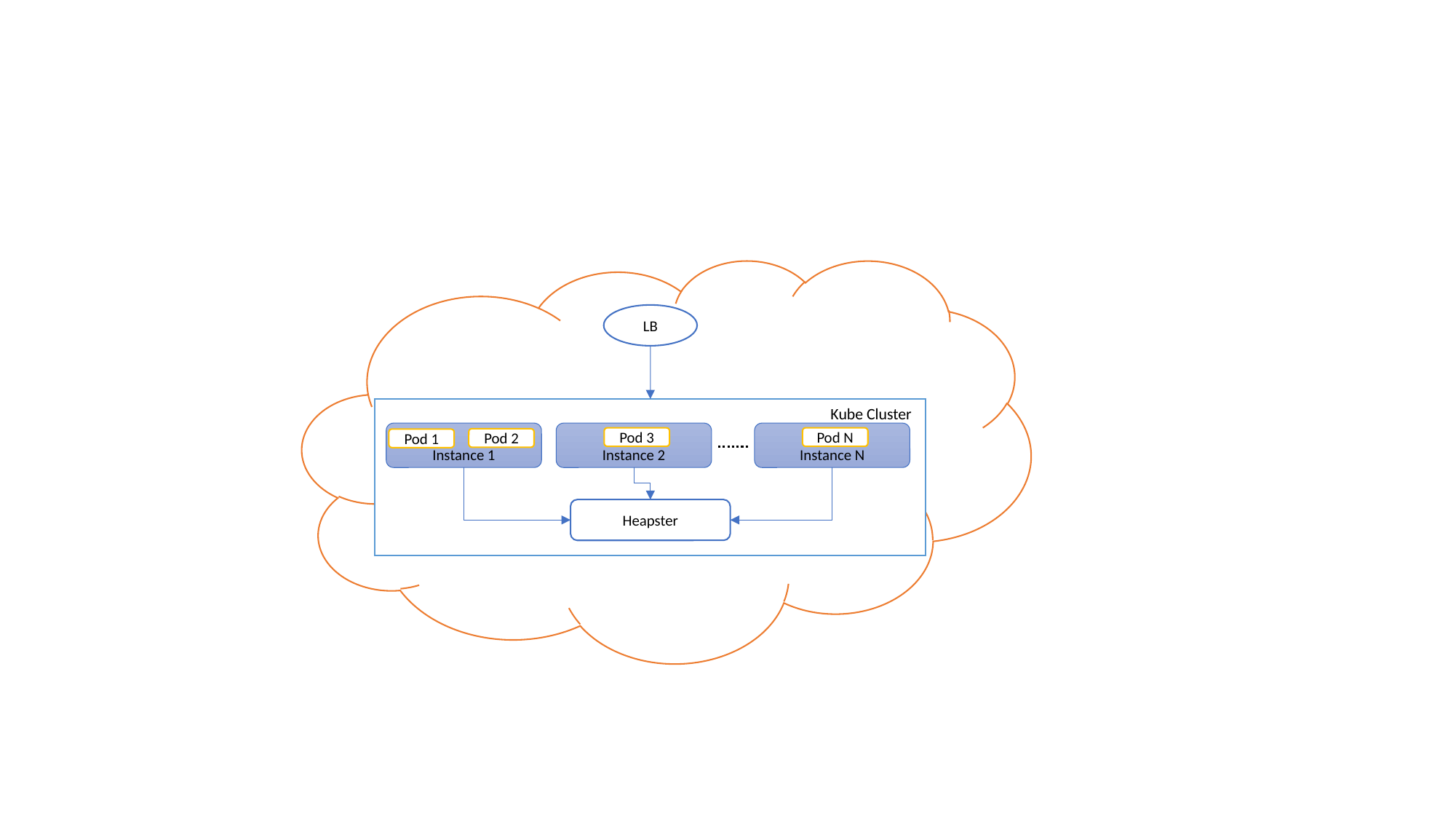

LB

Kube Cluster

Instance 1
Pod 2
Pod 1

Instance 2
Pod 3

Instance N
Pod N
Heapster